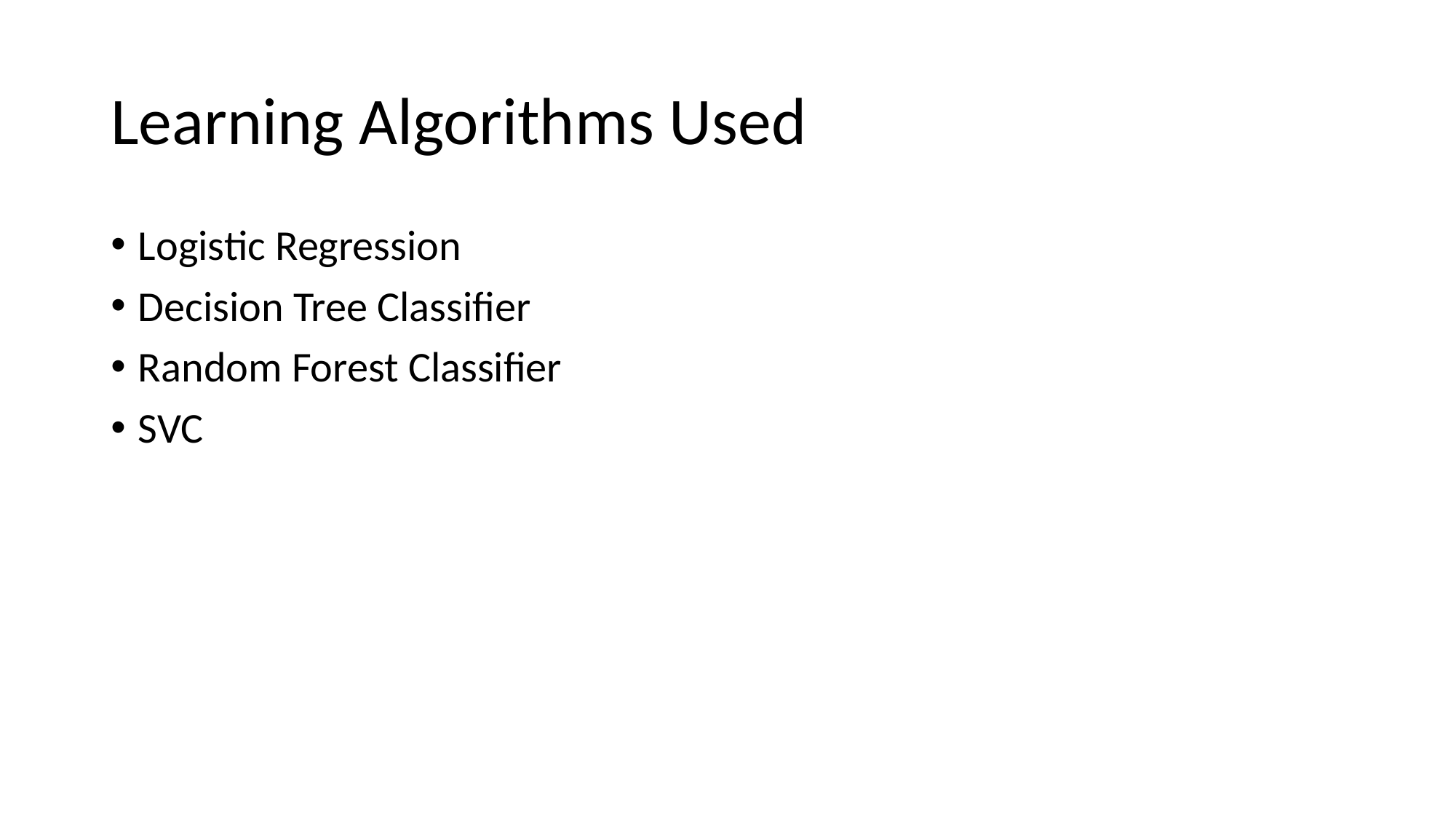

# Learning Algorithms Used
Logistic Regression
Decision Tree Classifier
Random Forest Classifier
SVC